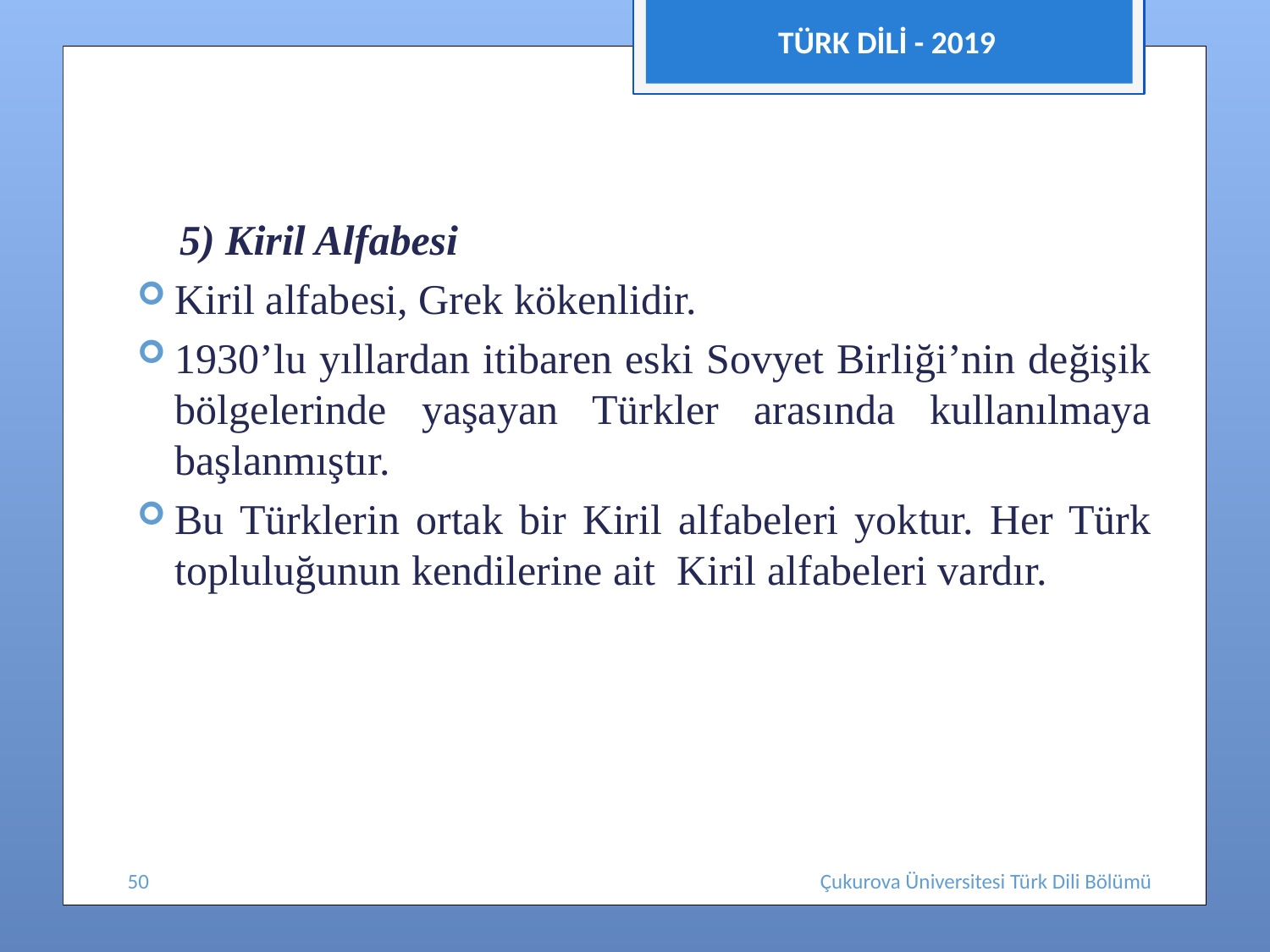

TÜRK DİLİ - 2019
#
    5) Kiril Alfabesi
Kiril alfabesi, Grek kökenlidir.
1930’lu yıllardan itibaren eski Sovyet Birliği’nin değişik bölgelerinde yaşayan Türkler arasında kullanılmaya başlanmıştır.
Bu Türklerin ortak bir Kiril alfabeleri yoktur. Her Türk topluluğunun kendilerine ait  Kiril alfabeleri vardır.

50
Çukurova Üniversitesi Türk Dili Bölümü